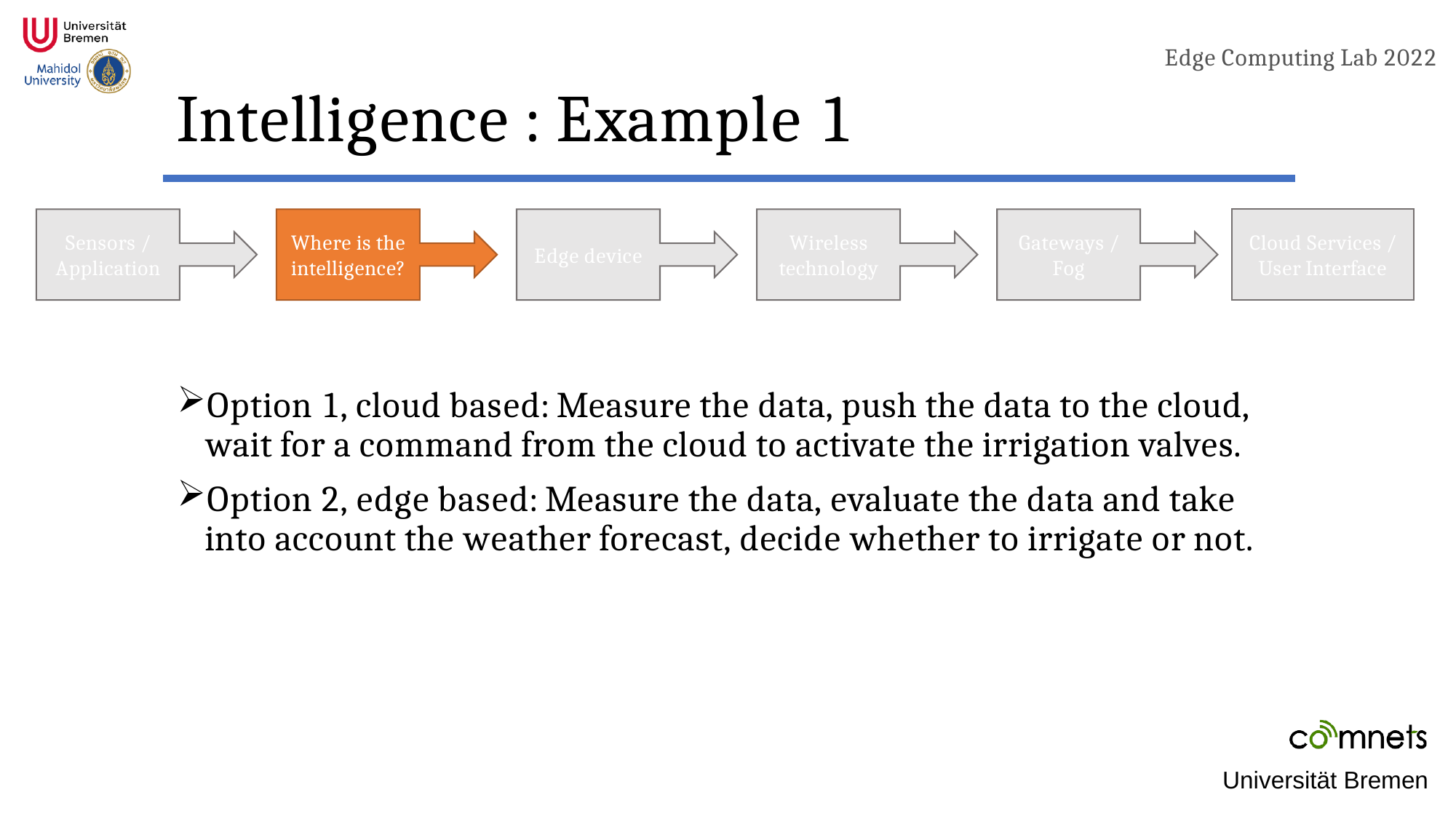

# Intelligence : Example 1
Cloud Services / User Interface
Gateways / Fog
Edge device
Wireless technology
Sensors / Application
Where is the intelligence?
Option 1, cloud based: Measure the data, push the data to the cloud, wait for a command from the cloud to activate the irrigation valves.
Option 2, edge based: Measure the data, evaluate the data and take into account the weather forecast, decide whether to irrigate or not.